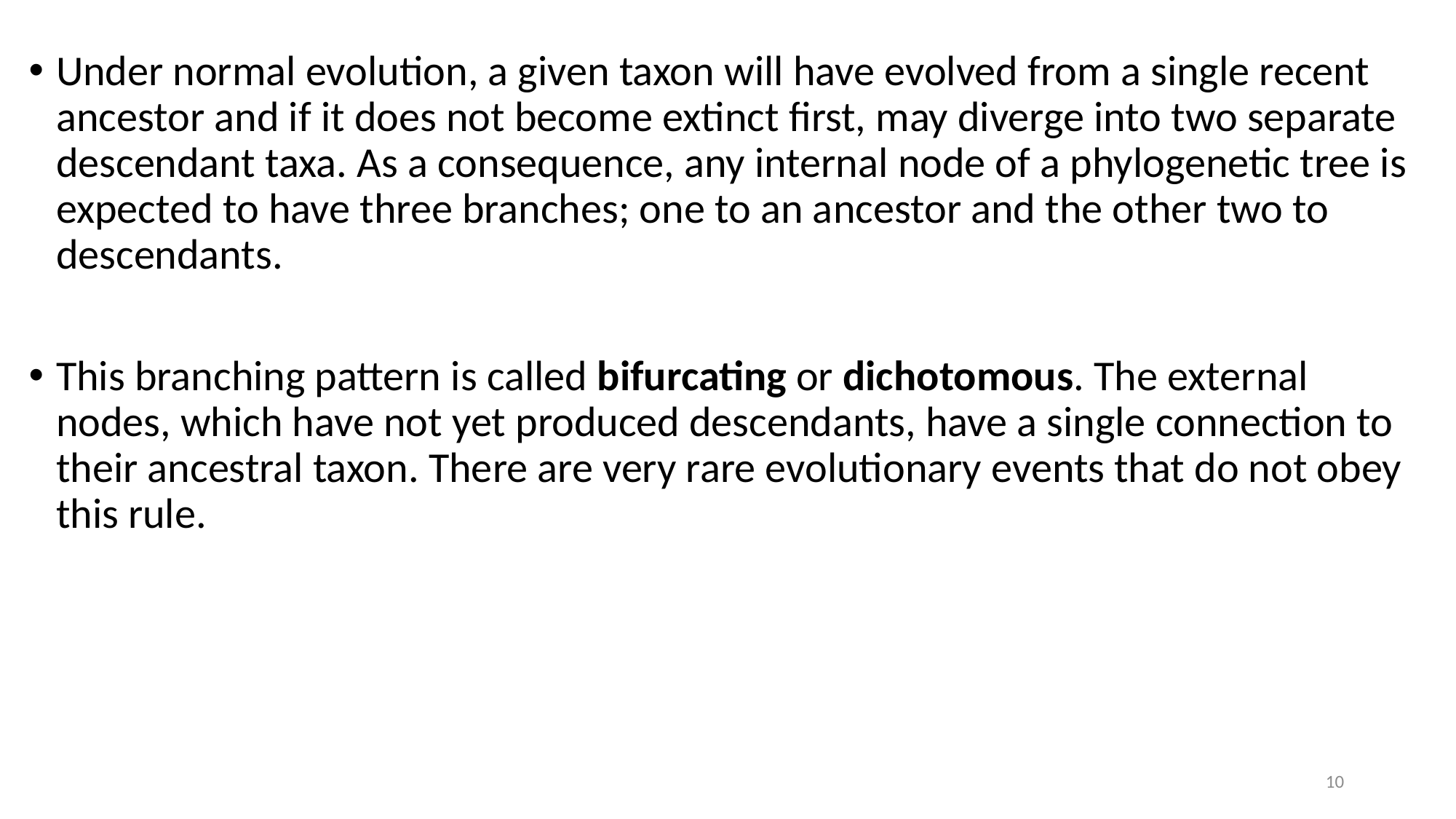

Under normal evolution, a given taxon will have evolved from a single recent ancestor and if it does not become extinct first, may diverge into two separate descendant taxa. As a consequence, any internal node of a phylogenetic tree is expected to have three branches; one to an ancestor and the other two to descendants.

This branching pattern is called bifurcating or dichotomous. The external nodes, which have not yet produced descendants, have a single connection to their ancestral taxon. There are very rare evolutionary events that do not obey this rule.

10